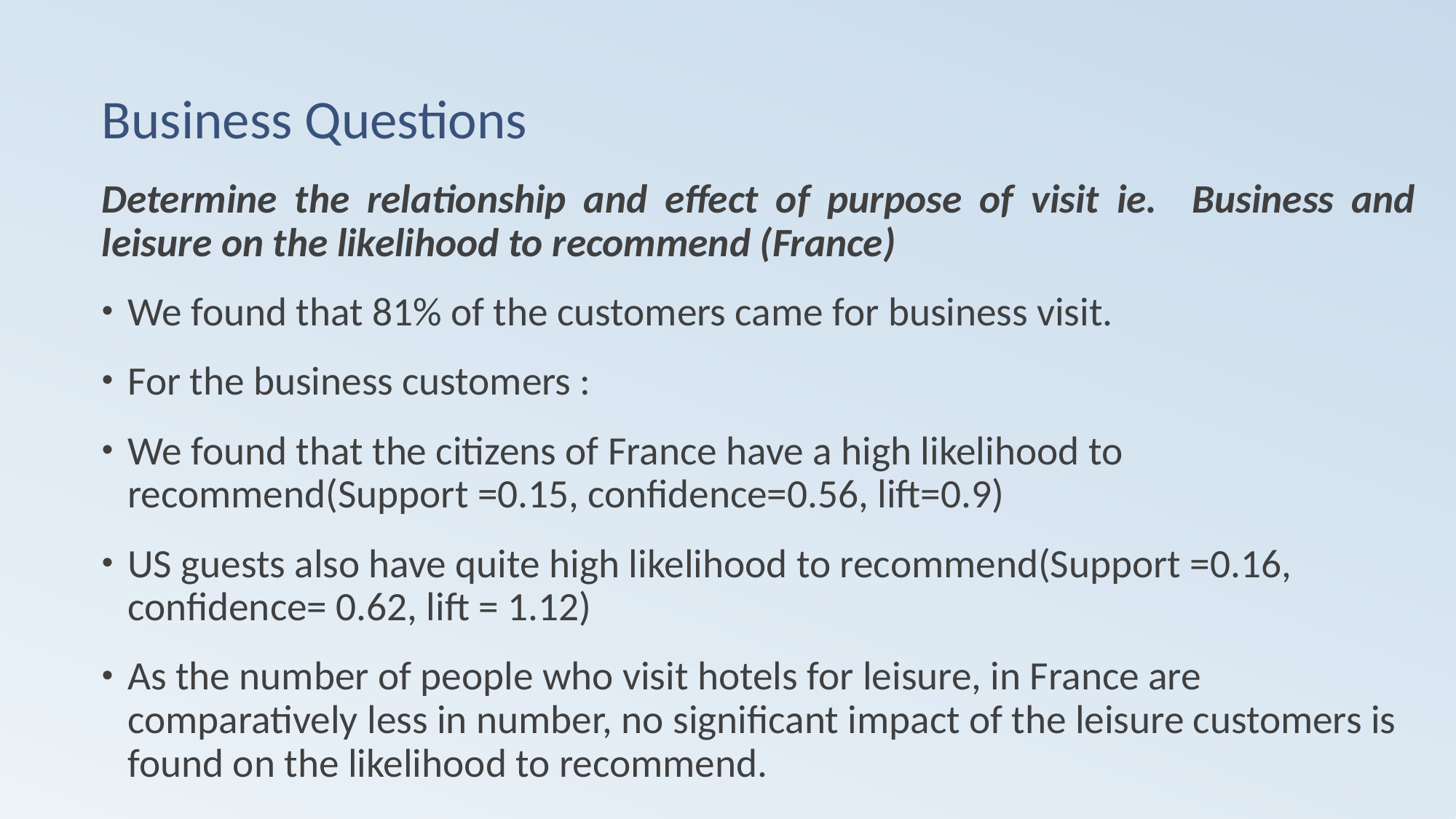

# Business Questions
Determine the relationship and effect of purpose of visit ie.  Business and leisure on the likelihood to recommend (France)
We found that 81% of the customers came for business visit.
For the business customers :
We found that the citizens of France have a high likelihood to recommend(Support =0.15, confidence=0.56, lift=0.9)
US guests also have quite high likelihood to recommend(Support =0.16, confidence= 0.62, lift = 1.12)
As the number of people who visit hotels for leisure, in France are comparatively less in number, no significant impact of the leisure customers is found on the likelihood to recommend.